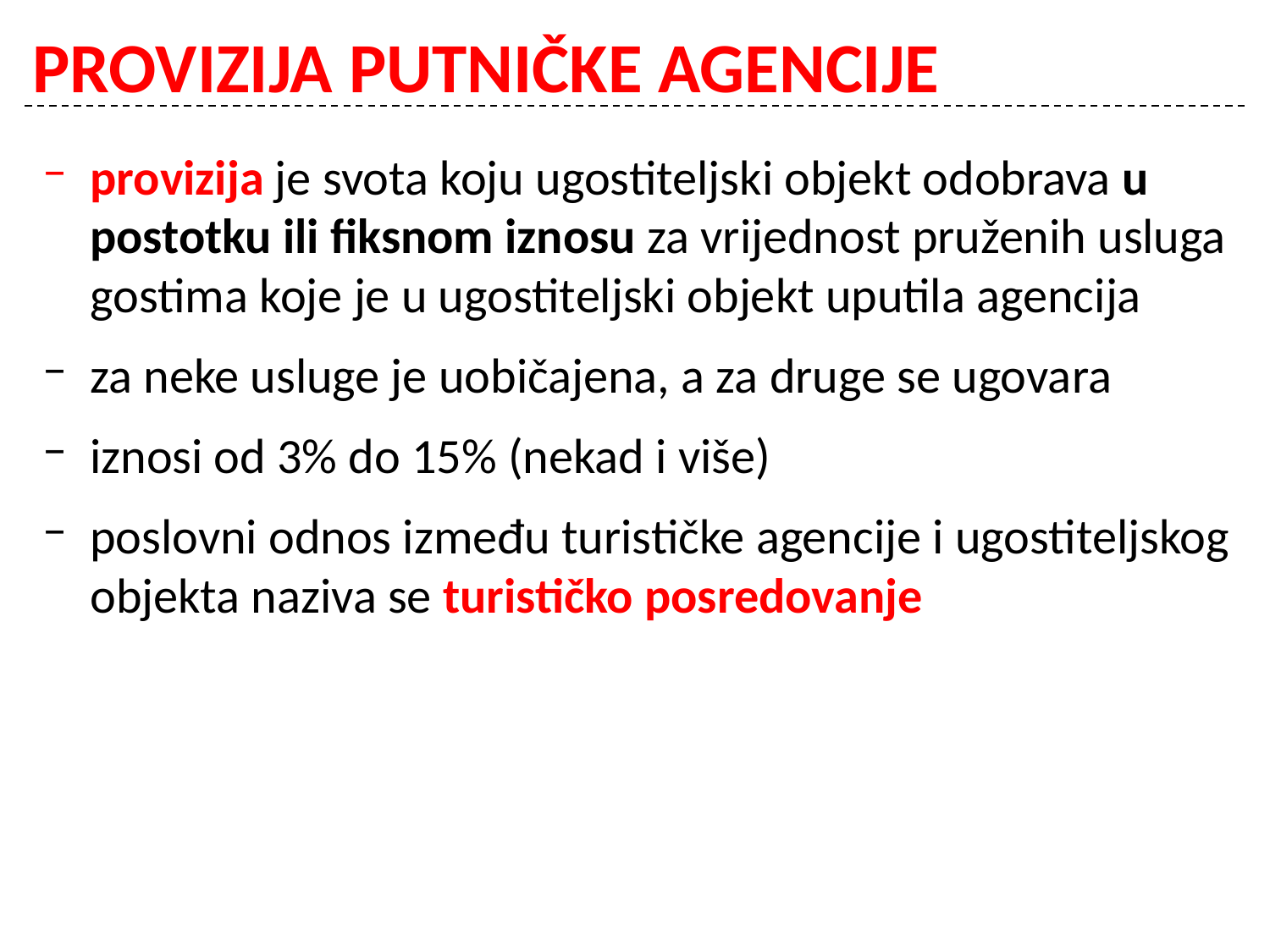

# PROVIZIJA PUTNIČKE AGENCIJE
provizija je svota koju ugostiteljski objekt odobrava u postotku ili fiksnom iznosu za vrijednost pruženih usluga gostima koje je u ugostiteljski objekt uputila agencija
za neke usluge je uobičajena, a za druge se ugovara
iznosi od 3% do 15% (nekad i više)
poslovni odnos između turističke agencije i ugostiteljskog objekta naziva se turističko posredovanje